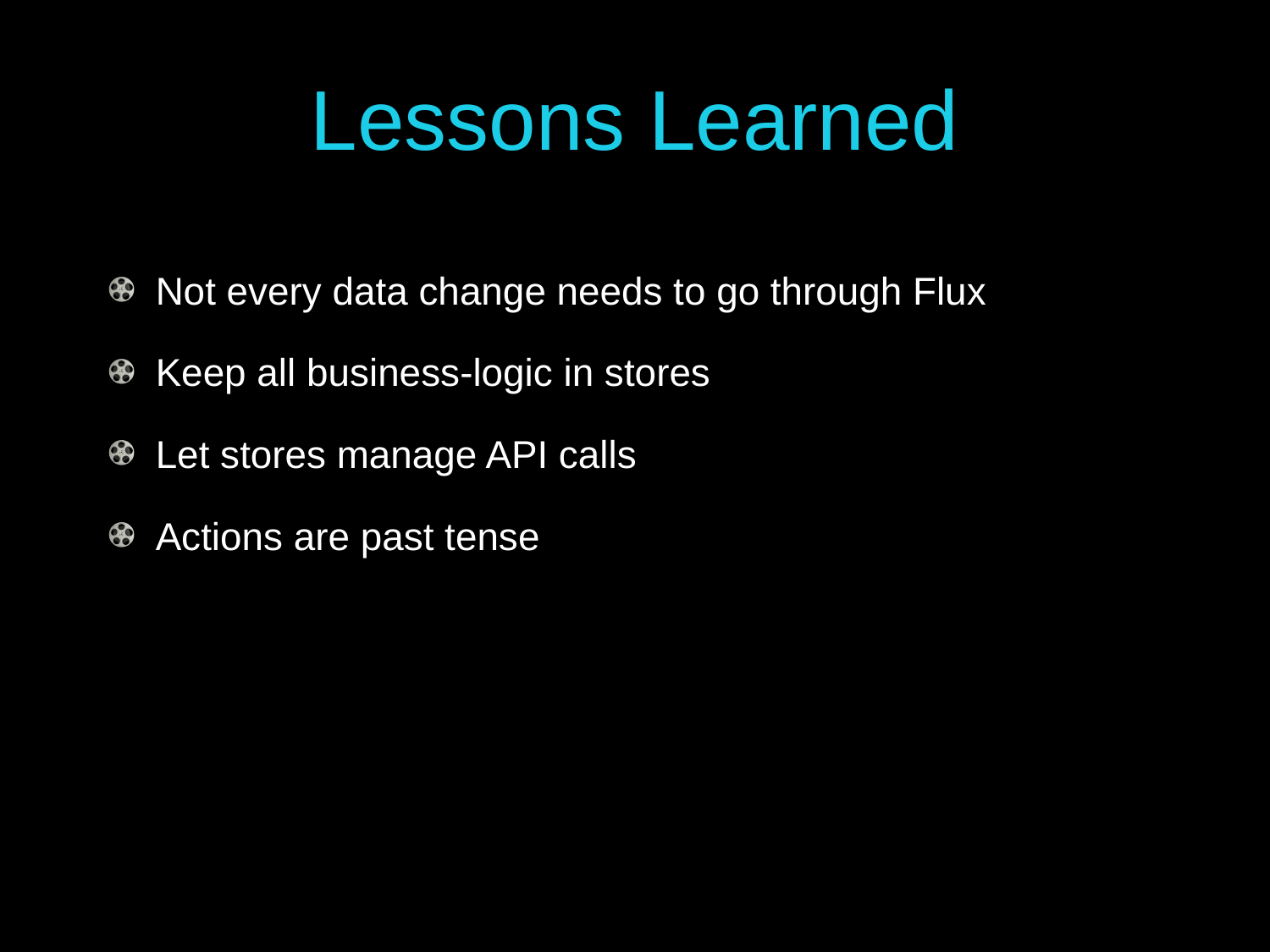

# Lessons Learned
Not every data change needs to go through Flux
Keep all business-logic in stores
Let stores manage API calls
Actions are past tense